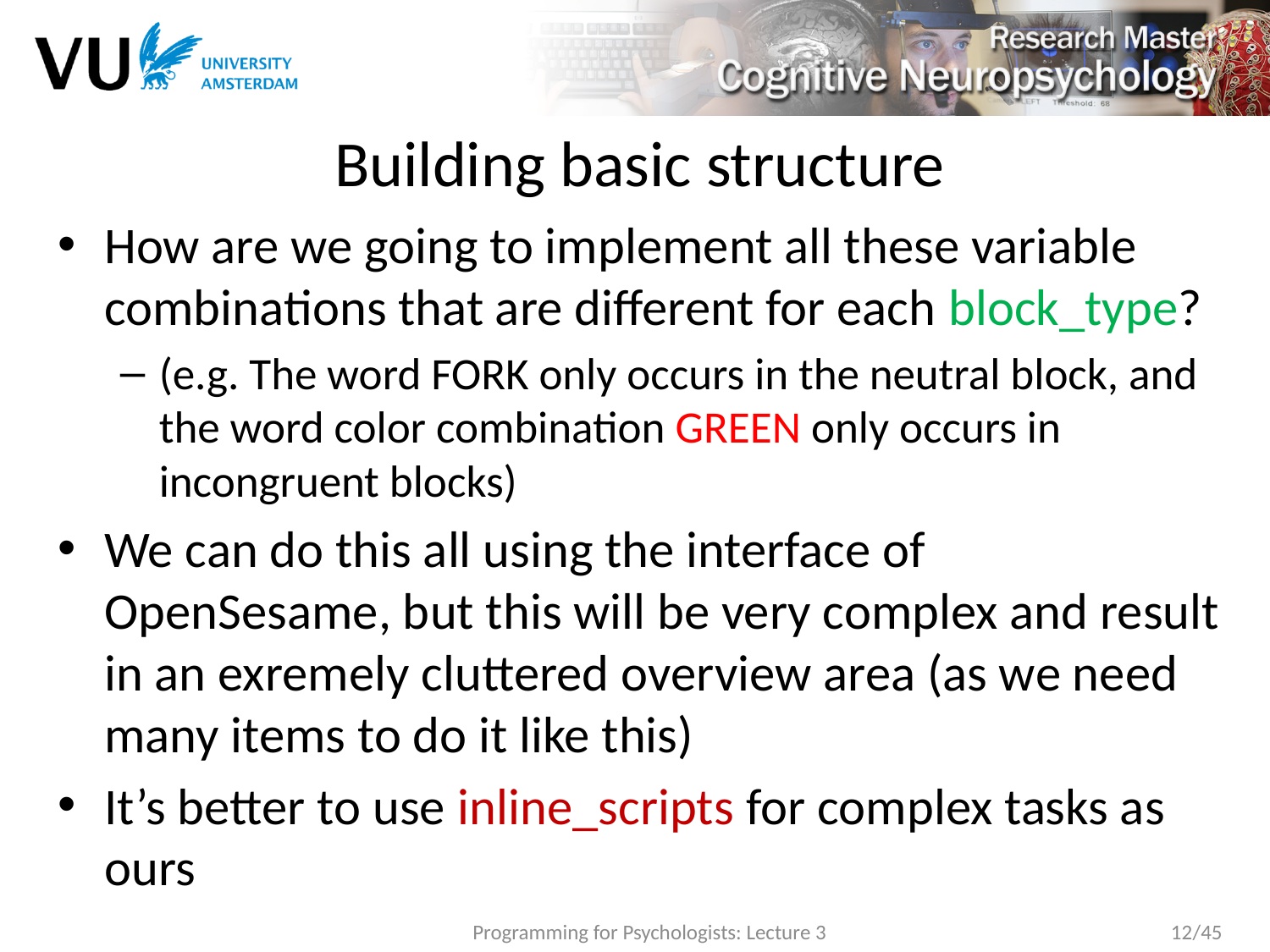

# Building basic structure
How are we going to implement all these variable combinations that are different for each block_type?
(e.g. The word FORK only occurs in the neutral block, and the word color combination GREEN only occurs in incongruent blocks)
We can do this all using the interface of OpenSesame, but this will be very complex and result in an exremely cluttered overview area (as we need many items to do it like this)
It’s better to use inline_scripts for complex tasks as ours
Programming for Psychologists: Lecture 3
12/45